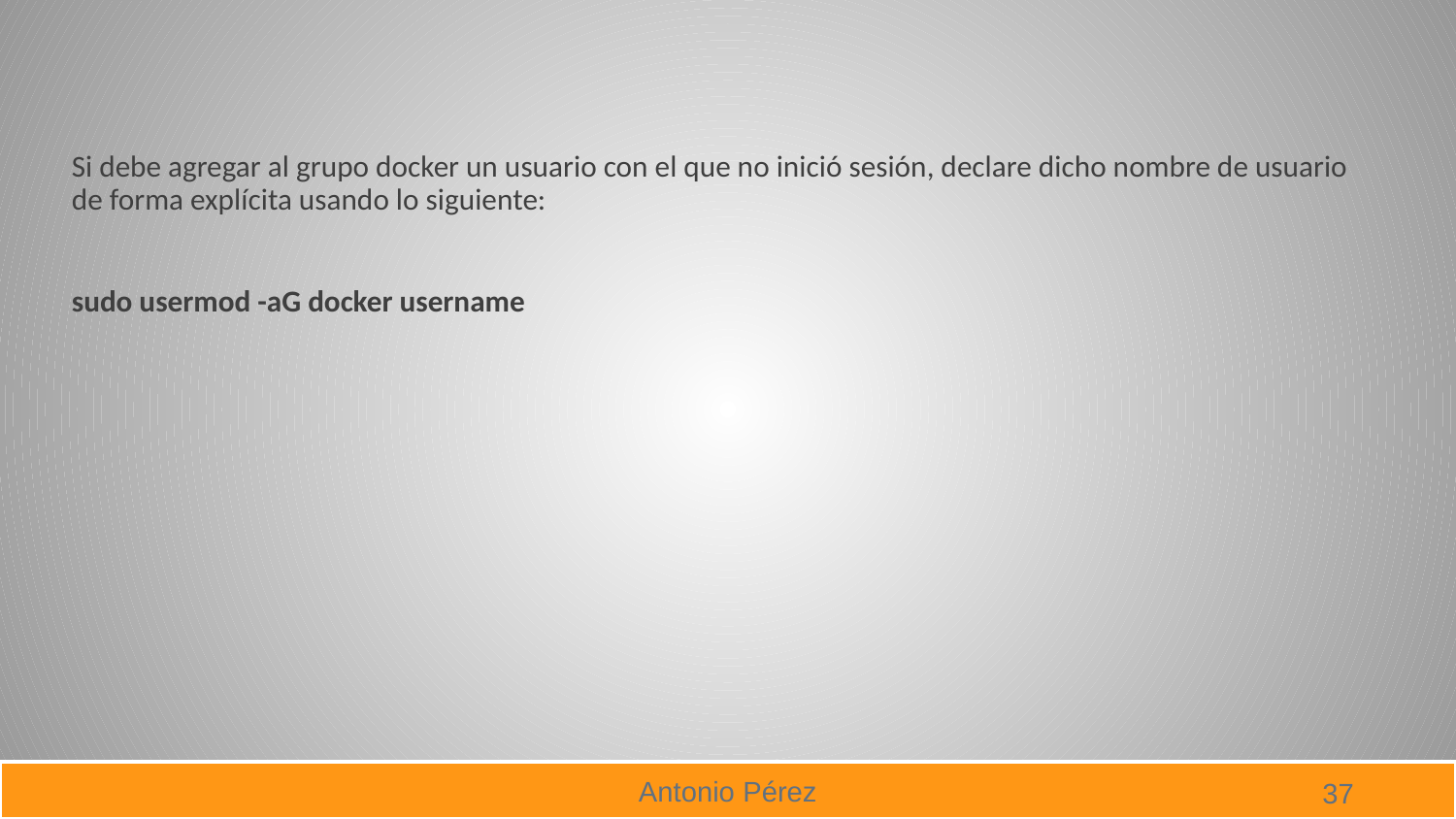

#
Si debe agregar al grupo docker un usuario con el que no inició sesión, declare dicho nombre de usuario de forma explícita usando lo siguiente:

sudo usermod -aG docker username